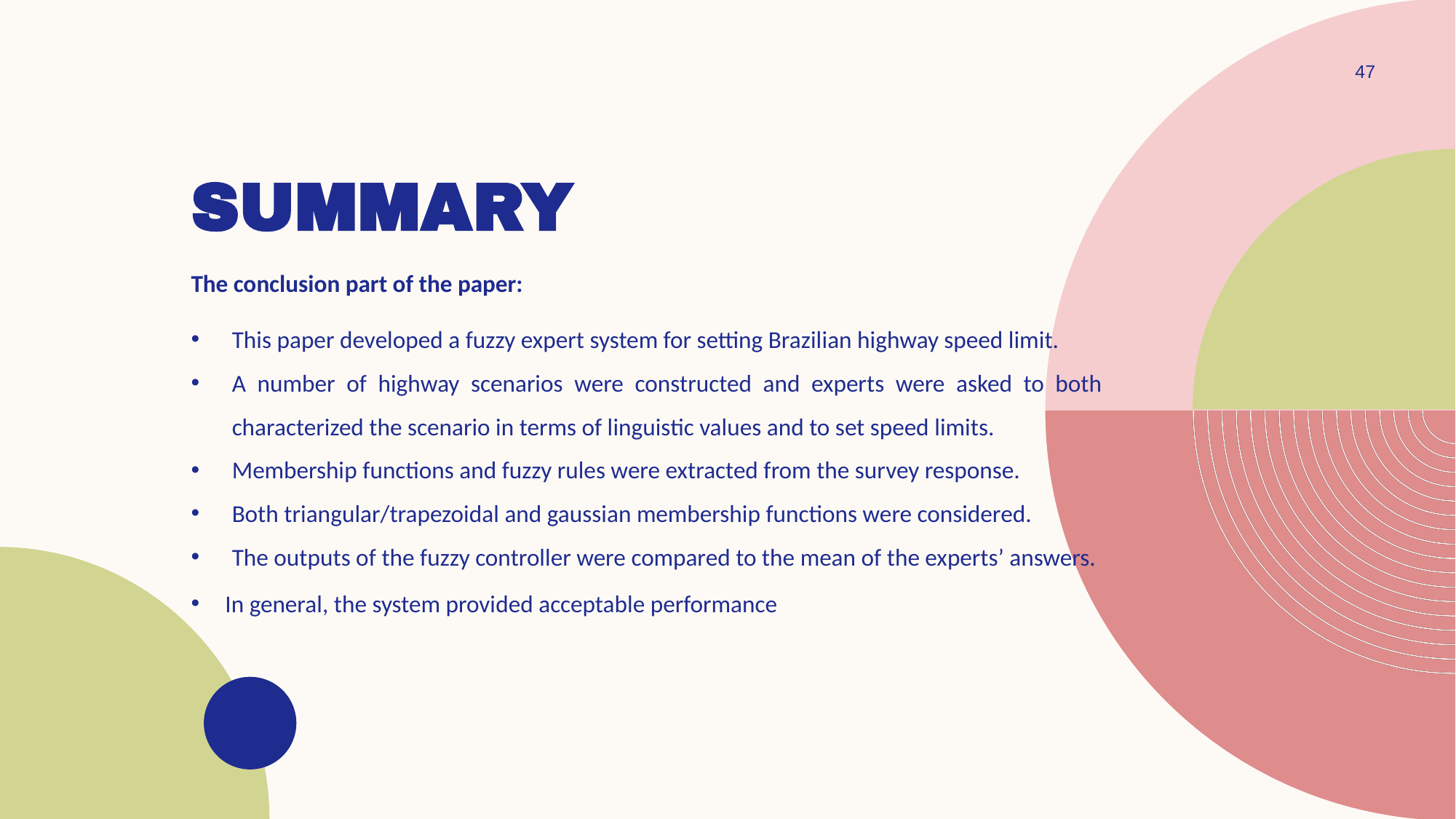

47
# SUMMARY
The conclusion part of the paper:
This paper developed a fuzzy expert system for setting Brazilian highway speed limit.
A number of highway scenarios were constructed and experts were asked to both characterized the scenario in terms of linguistic values and to set speed limits.
Membership functions and fuzzy rules were extracted from the survey response.
Both triangular/trapezoidal and gaussian membership functions were considered.
The outputs of the fuzzy controller were compared to the mean of the experts’ answers.
In general, the system provided acceptable performance